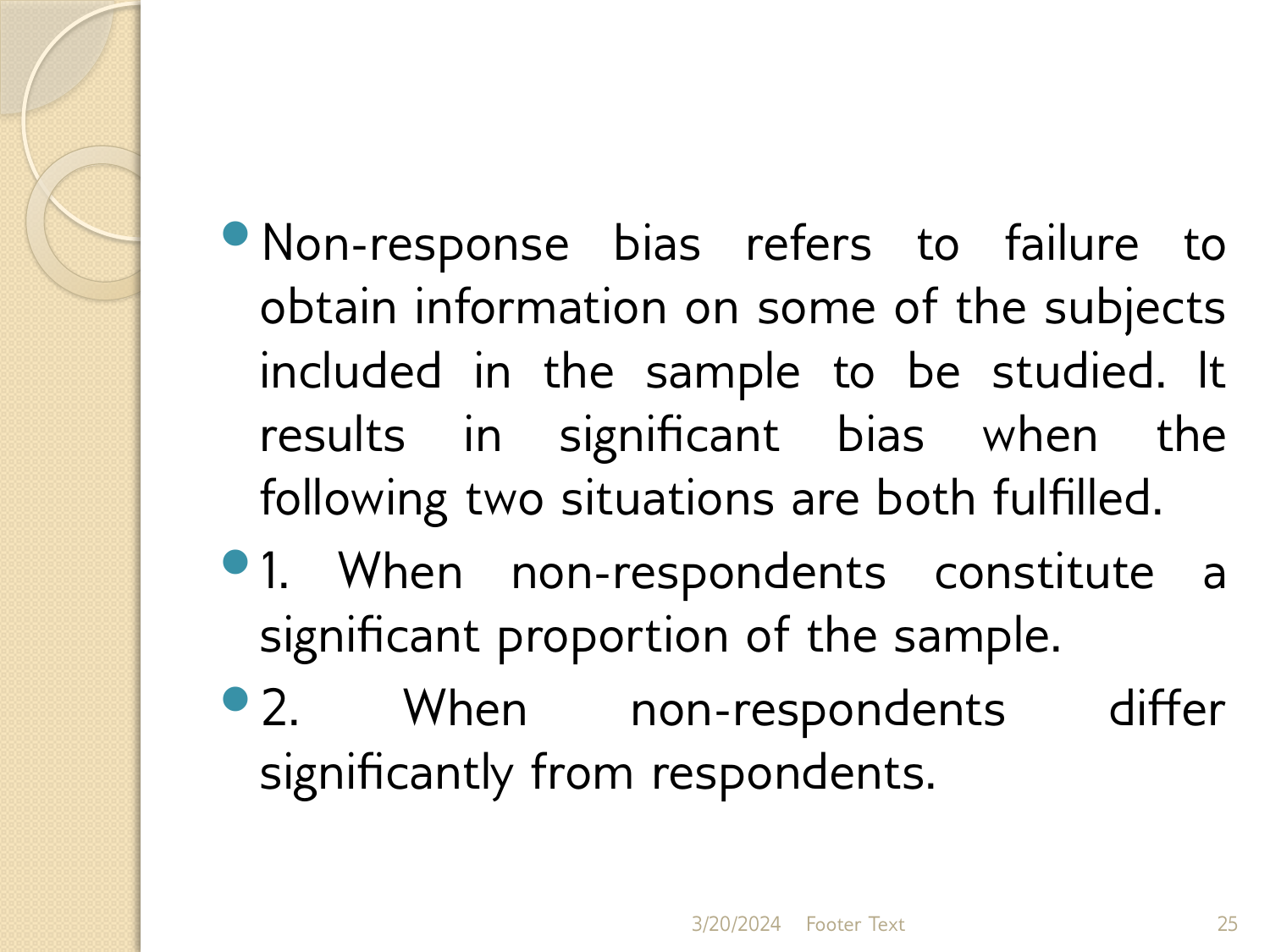

#
Non-response bias refers to failure to obtain information on some of the subjects included in the sample to be studied. It results in significant bias when the following two situations are both fulfilled.
1. When non-respondents constitute a significant proportion of the sample.
2. When non-respondents differ significantly from respondents.
3/20/2024
Footer Text
25